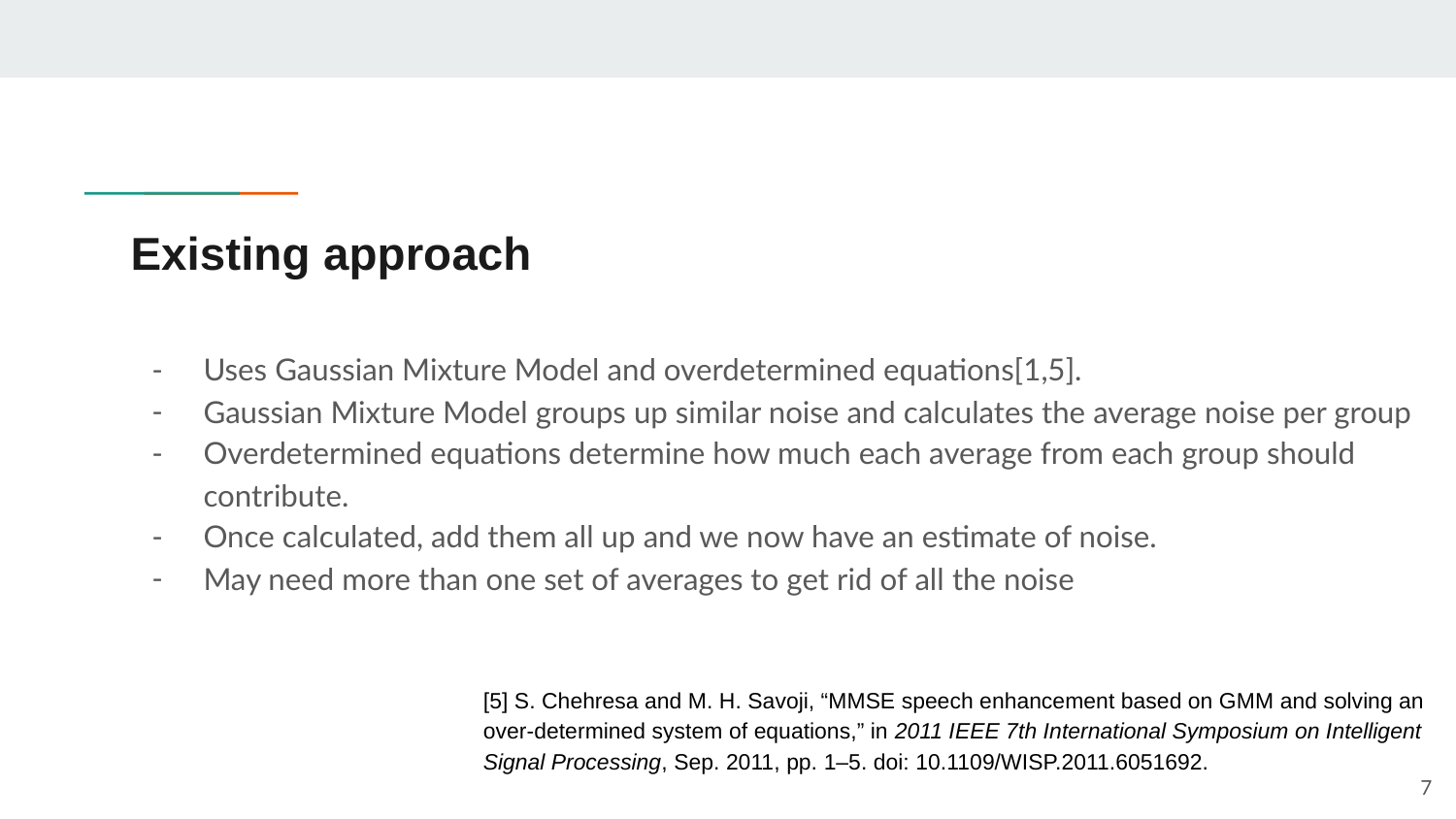

# Existing approach
Uses Gaussian Mixture Model and overdetermined equations[1,5].
Gaussian Mixture Model groups up similar noise and calculates the average noise per group
Overdetermined equations determine how much each average from each group should contribute.
Once calculated, add them all up and we now have an estimate of noise.
May need more than one set of averages to get rid of all the noise
[5] S. Chehresa and M. H. Savoji, “MMSE speech enhancement based on GMM and solving an over-determined system of equations,” in 2011 IEEE 7th International Symposium on Intelligent Signal Processing, Sep. 2011, pp. 1–5. doi: 10.1109/WISP.2011.6051692.
7